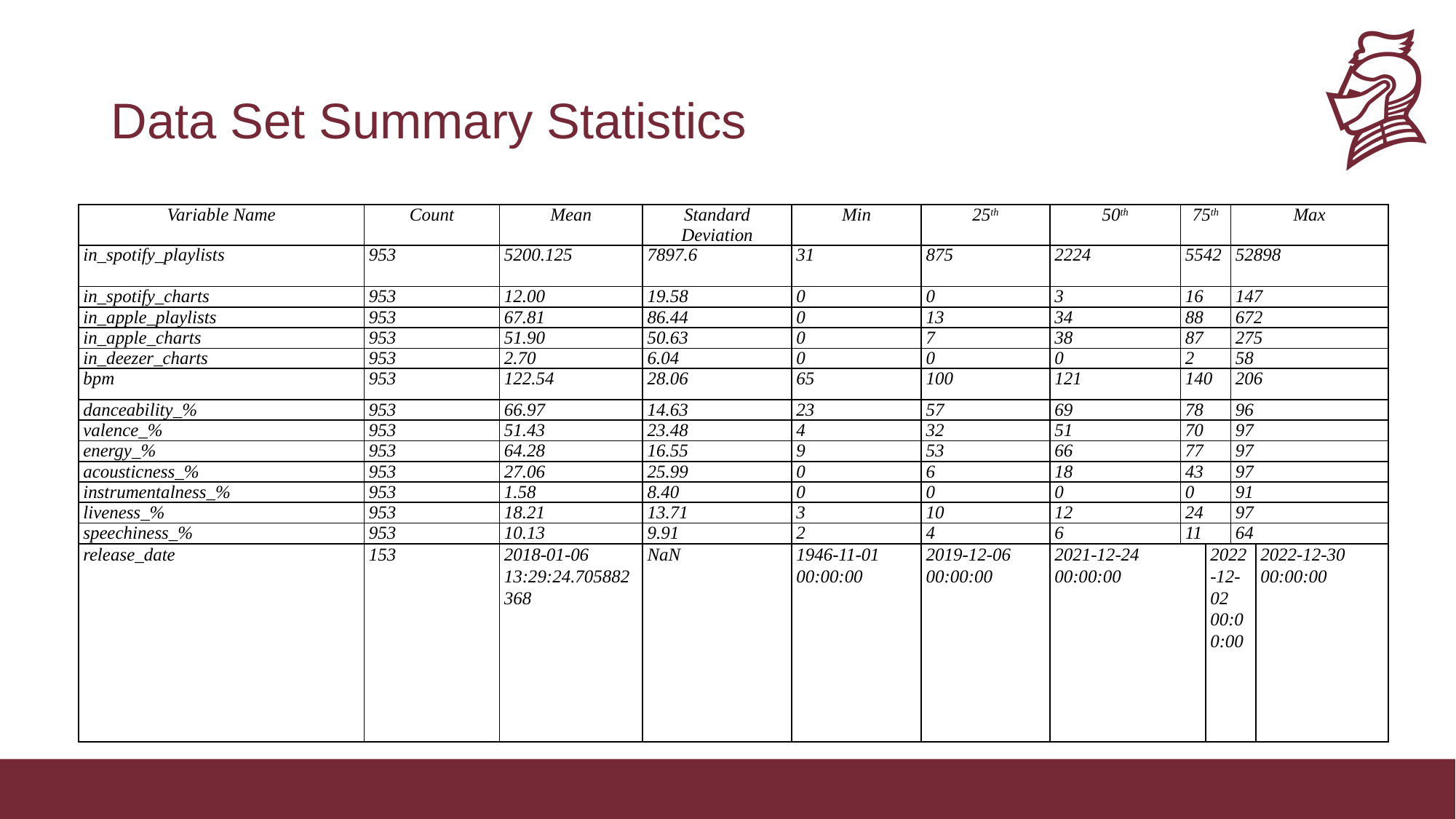

# Data Set Summary Statistics
| Variable Name | Count | Mean | Standard Deviation | Min | 25th | 50th | 75th |  | Max |  |
| --- | --- | --- | --- | --- | --- | --- | --- | --- | --- | --- |
| in\_spotify\_playlists | 953 | 5200.125 | 7897.6 | 31 | 875 | 2224 | 5542 |  | 52898 |  |
| in\_spotify\_charts | 953 | 12.00 | 19.58 | 0 | 0 | 3 | 16 |  | 147 |  |
| in\_apple\_playlists | 953 | 67.81 | 86.44 | 0 | 13 | 34 | 88 |  | 672 |  |
| in\_apple\_charts | 953 | 51.90 | 50.63 | 0 | 7 | 38 | 87 |  | 275 |  |
| in\_deezer\_charts | 953 | 2.70 | 6.04 | 0 | 0 | 0 | 2 |  | 58 |  |
| bpm | 953 | 122.54 | 28.06 | 65 | 100 | 121 | 140 |  | 206 |  |
| danceability\_% | 953 | 66.97 | 14.63 | 23 | 57 | 69 | 78 |  | 96 |  |
| valence\_% | 953 | 51.43 | 23.48 | 4 | 32 | 51 | 70 |  | 97 |  |
| energy\_% | 953 | 64.28 | 16.55 | 9 | 53 | 66 | 77 |  | 97 |  |
| acousticness\_% | 953 | 27.06 | 25.99 | 0 | 6 | 18 | 43 |  | 97 |  |
| instrumentalness\_% | 953 | 1.58 | 8.40 | 0 | 0 | 0 | 0 |  | 91 |  |
| liveness\_% | 953 | 18.21 | 13.71 | 3 | 10 | 12 | 24 |  | 97 |  |
| speechiness\_% | 953 | 10.13 | 9.91 | 2 | 4 | 6 | 11 |  | 64 |  |
| release\_date | 153 | 2018-01-06 13:29:24.705882368 | NaN | 1946-11-01 00:00:00 | 2019-12-06 00:00:00 | 2021-12-24 00:00:00 |  | 2022-12-02 00:00:00 |  | 2022-12-30 00:00:00 |